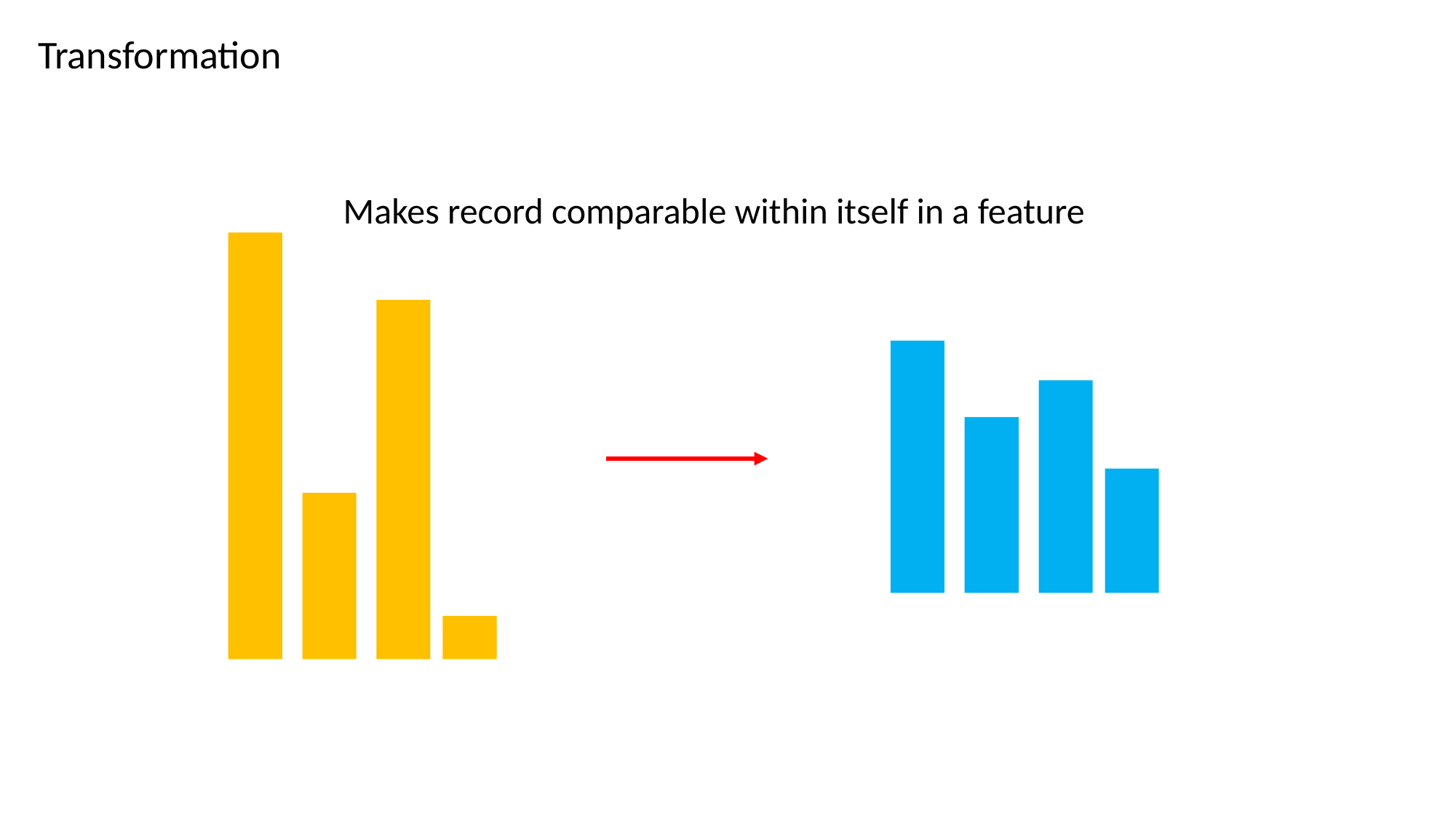

Transformation
Makes record comparable within itself in a feature